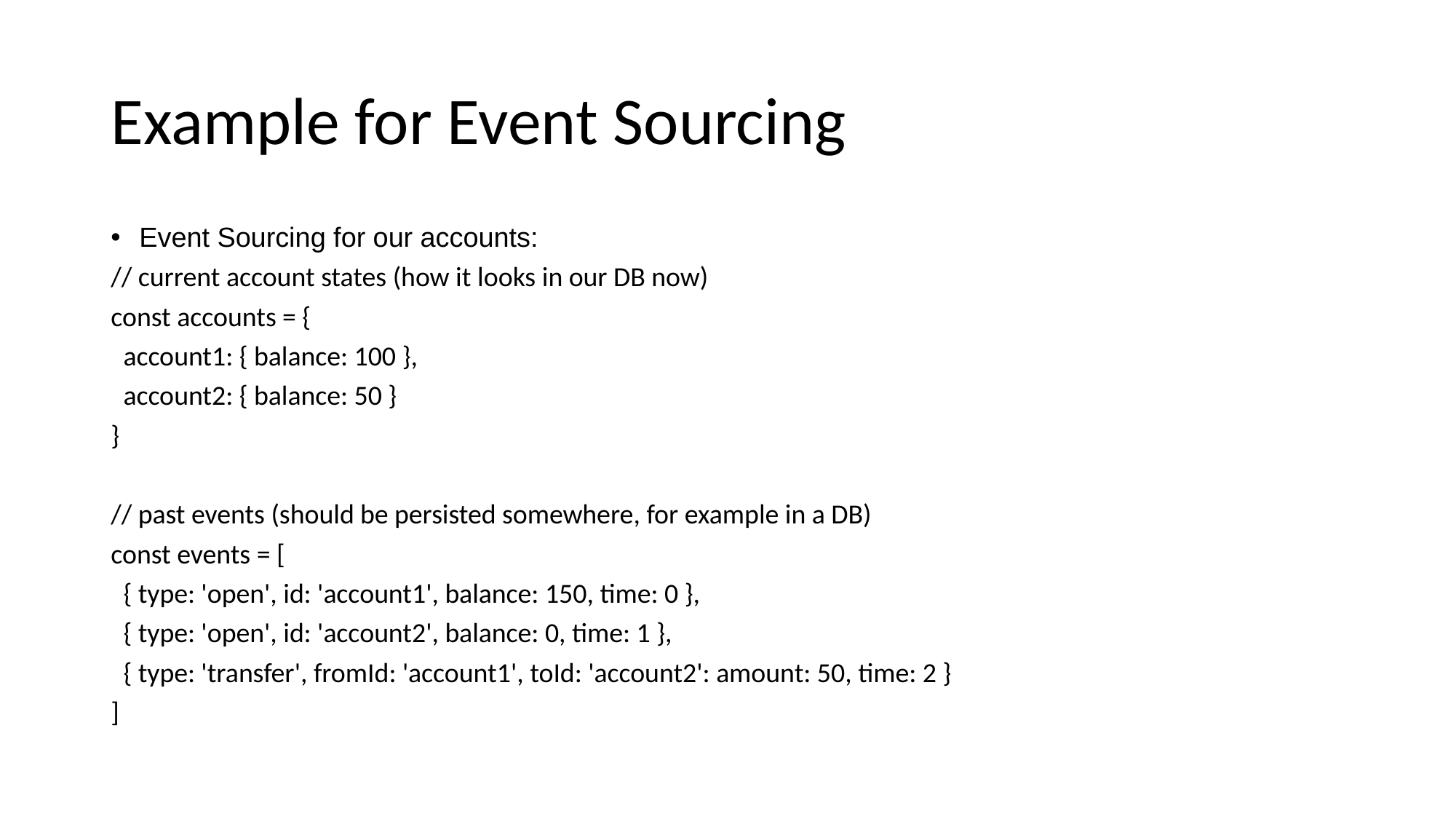

# Example for Event Sourcing
Event Sourcing for our accounts:
// current account states (how it looks in our DB now)
const accounts = {
  account1: { balance: 100 },
  account2: { balance: 50 }
}

// past events (should be persisted somewhere, for example in a DB)
const events = [
  { type: 'open', id: 'account1', balance: 150, time: 0 },
  { type: 'open', id: 'account2', balance: 0, time: 1 },
  { type: 'transfer', fromId: 'account1', toId: 'account2': amount: 50, time: 2 }
]